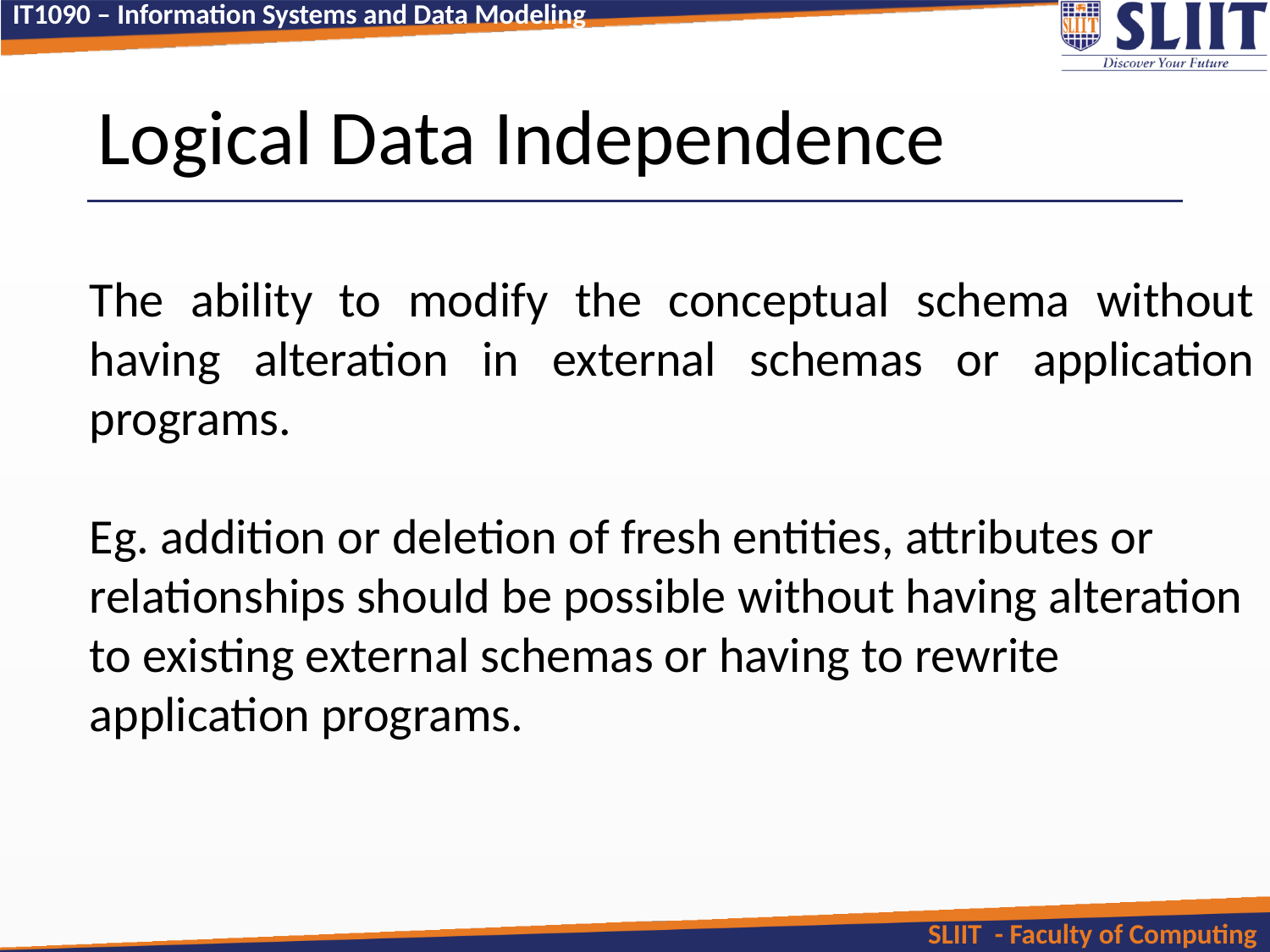

# Logical Data Independence
The ability to modify the conceptual schema without having alteration in external schemas or application programs.

Eg. addition or deletion of fresh entities, attributes or relationships should be possible without having alteration to existing external schemas or having to rewrite application programs.